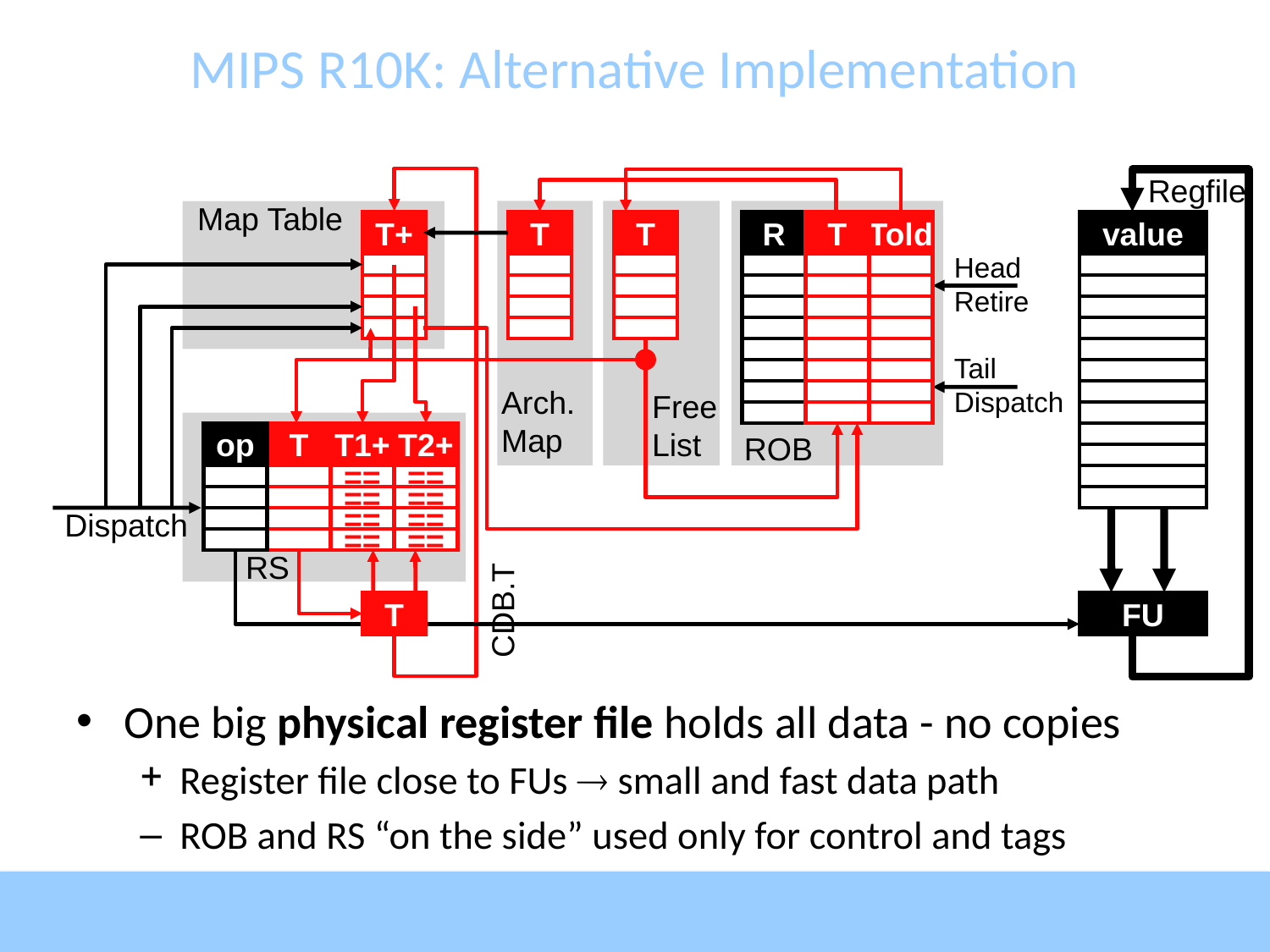

# MIPS R10K: Alternative Implementation
Regfile

Map Table

T+
T
T
R
T
Told
value

Head
Retire

Tail
Dispatch

Arch.
Map
Free
List

op
T
T1+
T2+
ROB

==
==

==
==

Dispatch

==
==

==
==
RS

CDB.T
T
FU
One big physical register file holds all data - no copies
Register file close to FUs → small and fast data path
ROB and RS “on the side” used only for control and tags